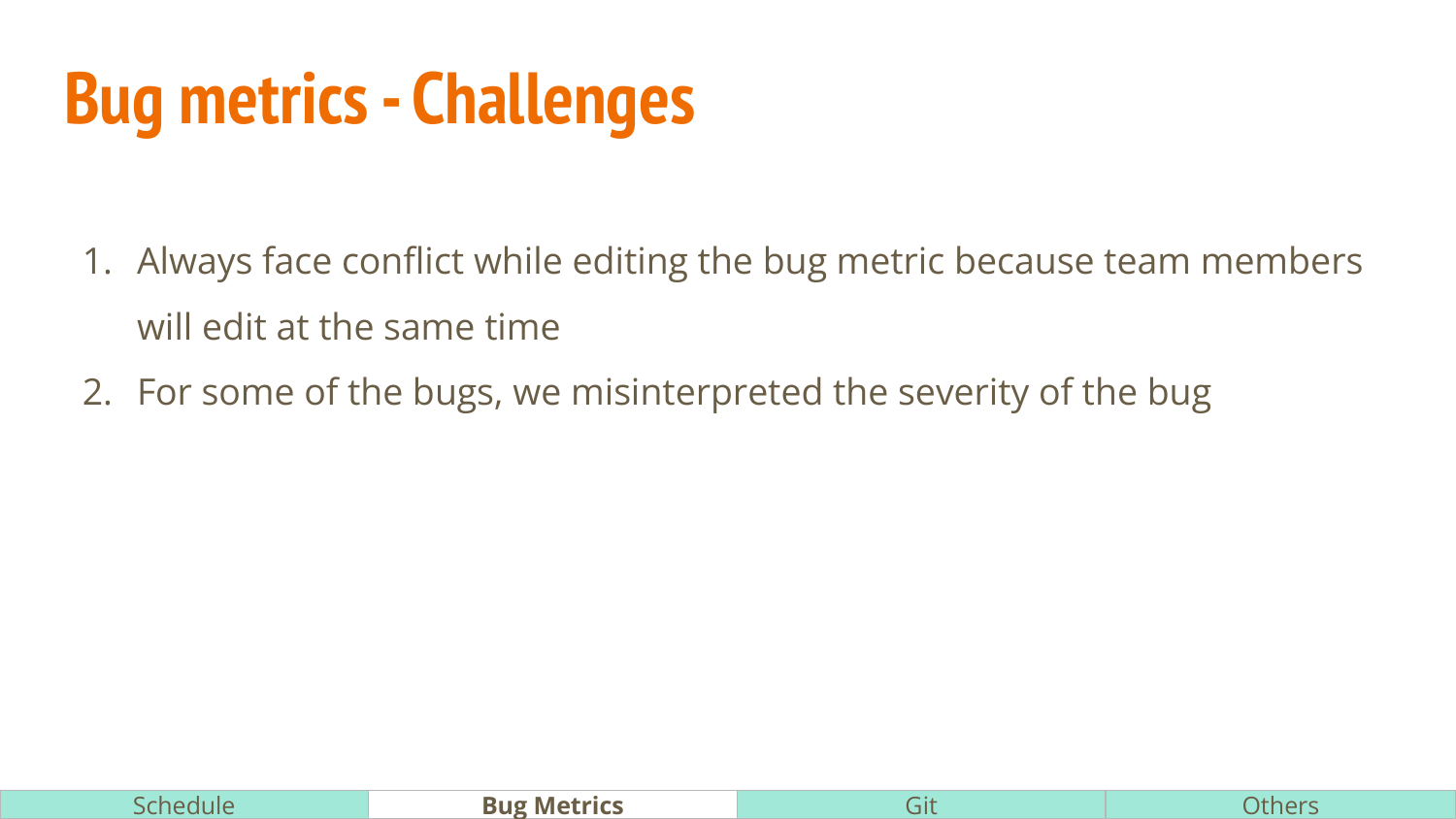

# Bug metrics - Challenges
Always face conflict while editing the bug metric because team members will edit at the same time
For some of the bugs, we misinterpreted the severity of the bug
Schedule
Bug Metrics
Git
Others